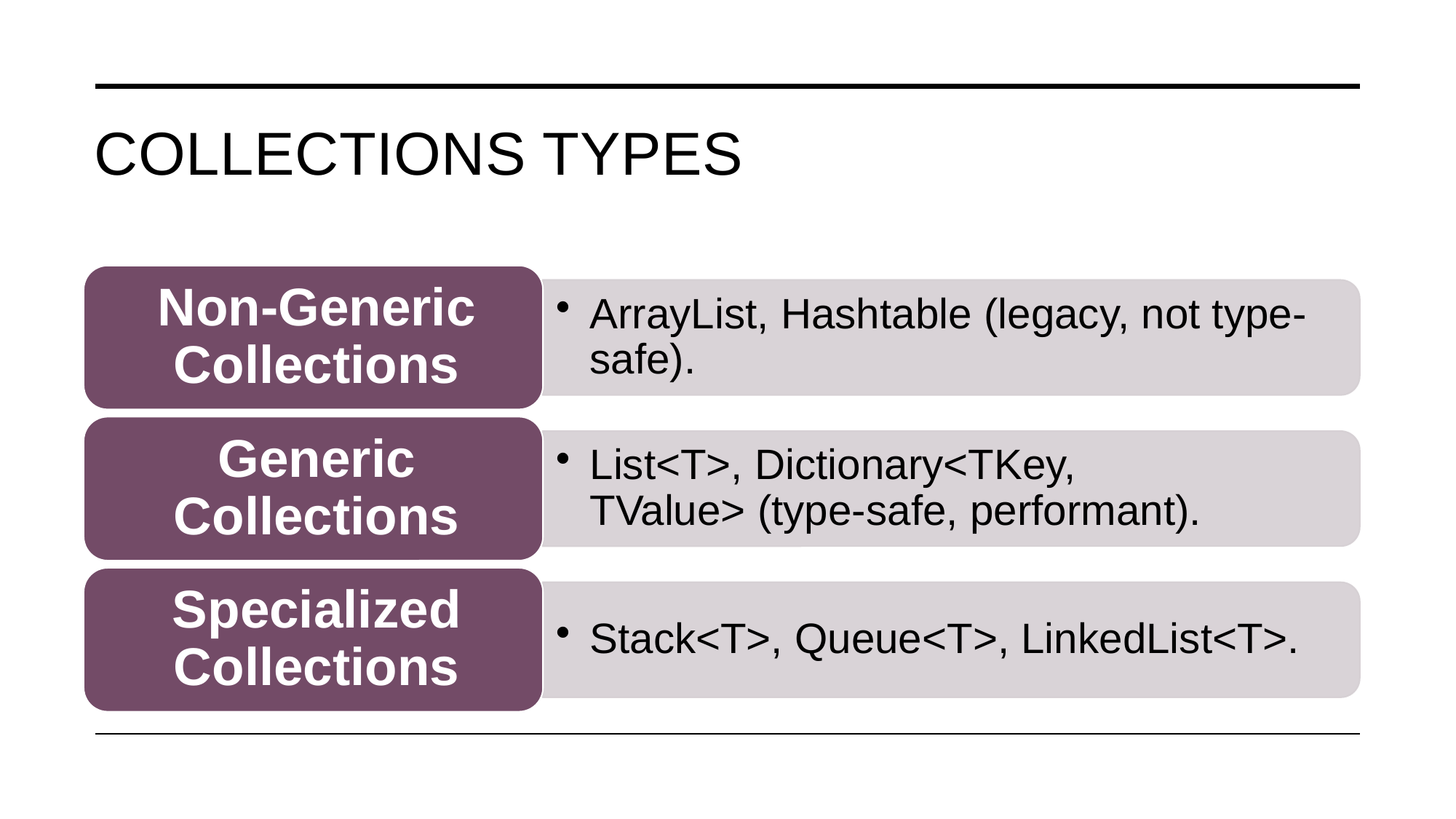

# Collections types
ArrayList, Hashtable (legacy, not type-safe).
Non-Generic Collections
List<T>, Dictionary<TKey, TValue> (type-safe, performant).
Generic Collections
Stack<T>, Queue<T>, LinkedList<T>.
Specialized Collections